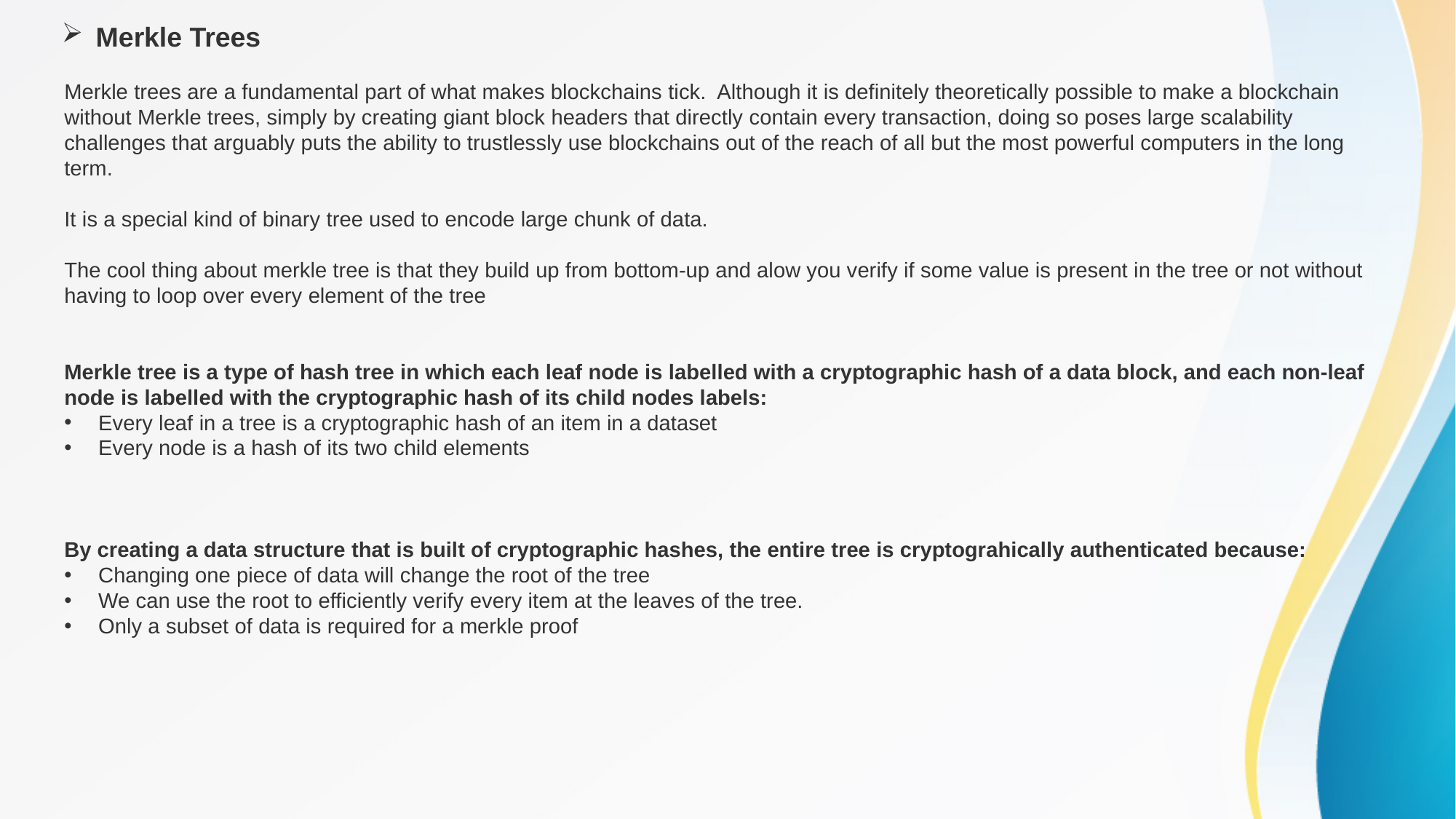

Merkle Trees
Merkle trees are a fundamental part of what makes blockchains tick.  Although it is definitely theoretically possible to make a blockchain without Merkle trees, simply by creating giant block headers that directly contain every transaction, doing so poses large scalability challenges that arguably puts the ability to trustlessly use blockchains out of the reach of all but the most powerful computers in the long term.

It is a special kind of binary tree used to encode large chunk of data.

The cool thing about merkle tree is that they build up from bottom-up and alow you verify if some value is present in the tree or not without having to loop over every element of the tree

Merkle tree is a type of hash tree in which each leaf node is labelled with a cryptographic hash of a data block, and each non-leaf node is labelled with the cryptographic hash of its child nodes labels:
Every leaf in a tree is a cryptographic hash of an item in a dataset
Every node is a hash of its two child elements

By creating a data structure that is built of cryptographic hashes, the entire tree is cryptograhically authenticated because:
Changing one piece of data will change the root of the tree
We can use the root to efficiently verify every item at the leaves of the tree.
Only a subset of data is required for a merkle proof